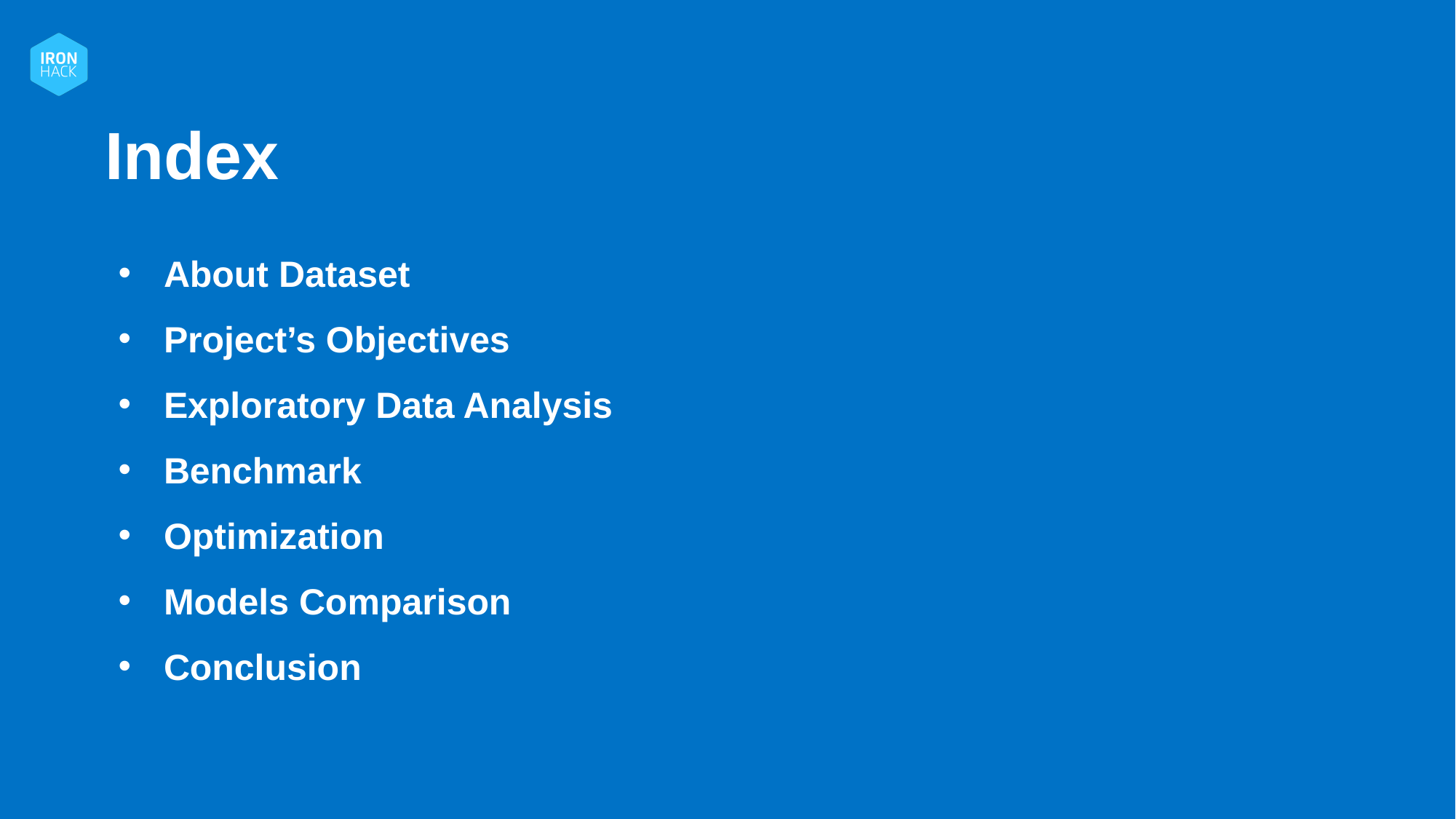

# Index

About Dataset
Project’s Objectives
Exploratory Data Analysis
Benchmark
Optimization
Models Comparison
Conclusion